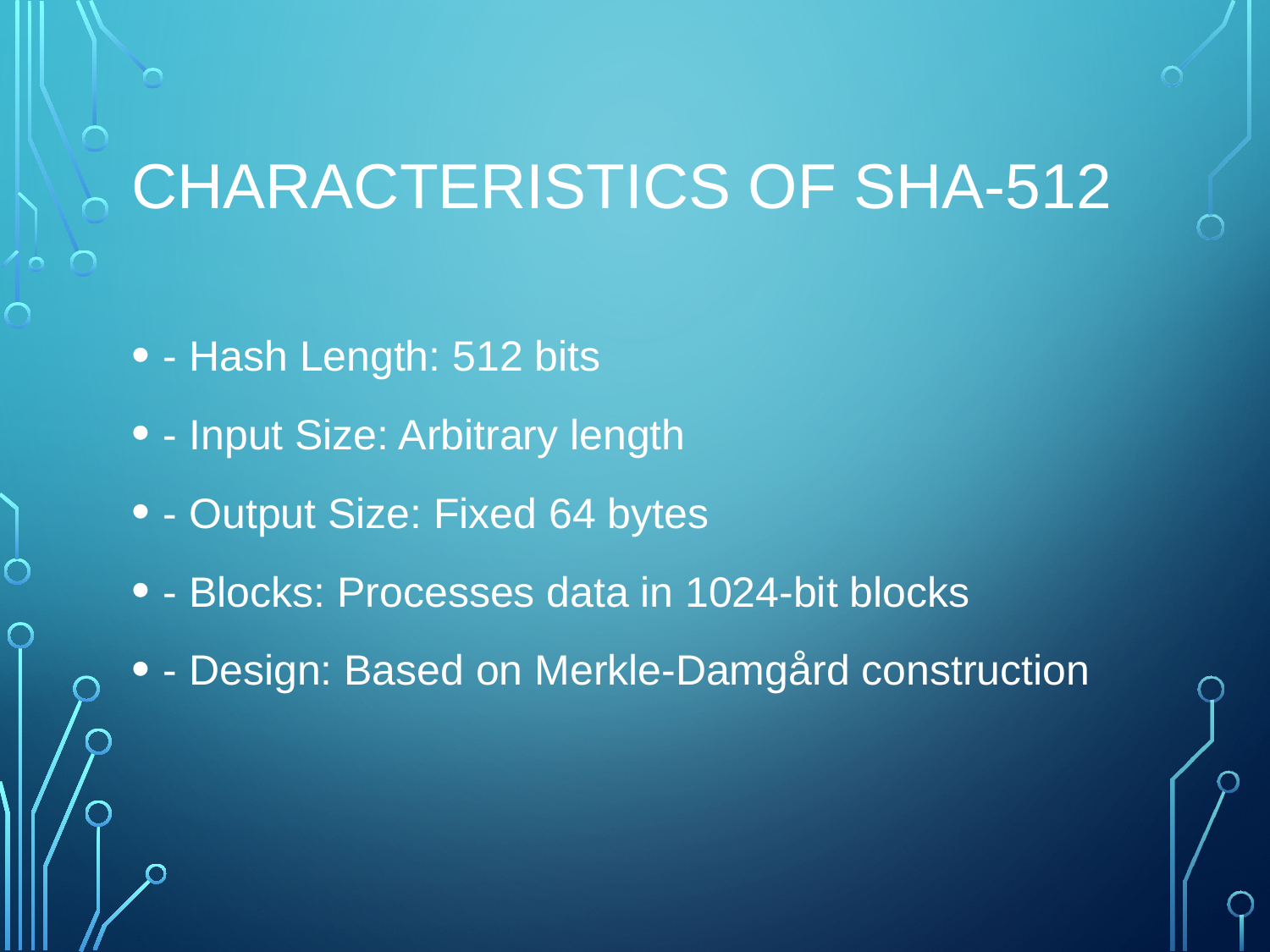

# Characteristics of SHA-512
- Hash Length: 512 bits
- Input Size: Arbitrary length
- Output Size: Fixed 64 bytes
- Blocks: Processes data in 1024-bit blocks
- Design: Based on Merkle-Damgård construction